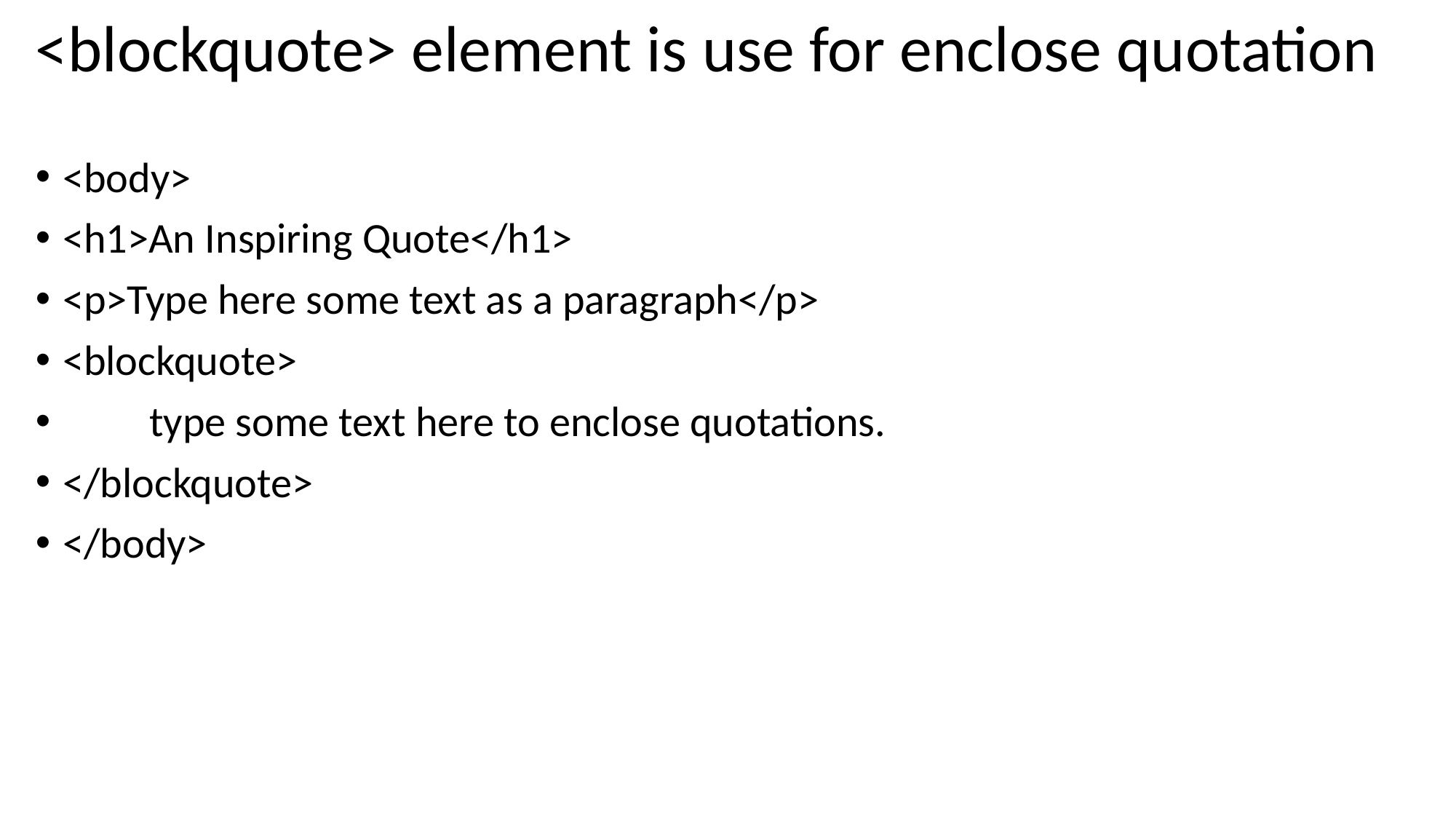

# <blockquote> element is use for enclose quotation
<body>
<h1>An Inspiring Quote</h1>
<p>Type here some text as a paragraph</p>
<blockquote>
         type some text here to enclose quotations.
</blockquote>
</body>